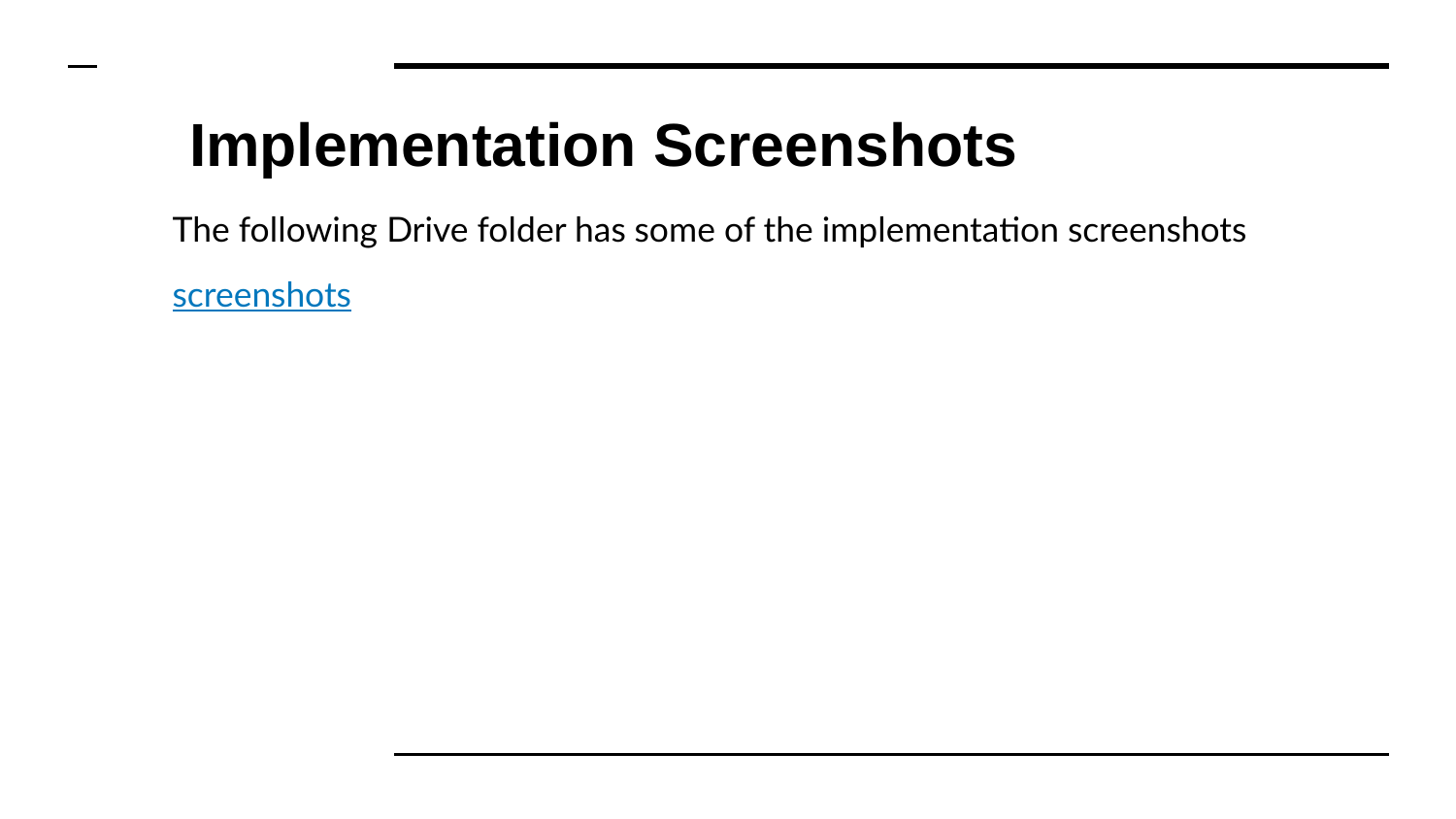

# Implementation Screenshots
The following Drive folder has some of the implementation screenshots
screenshots